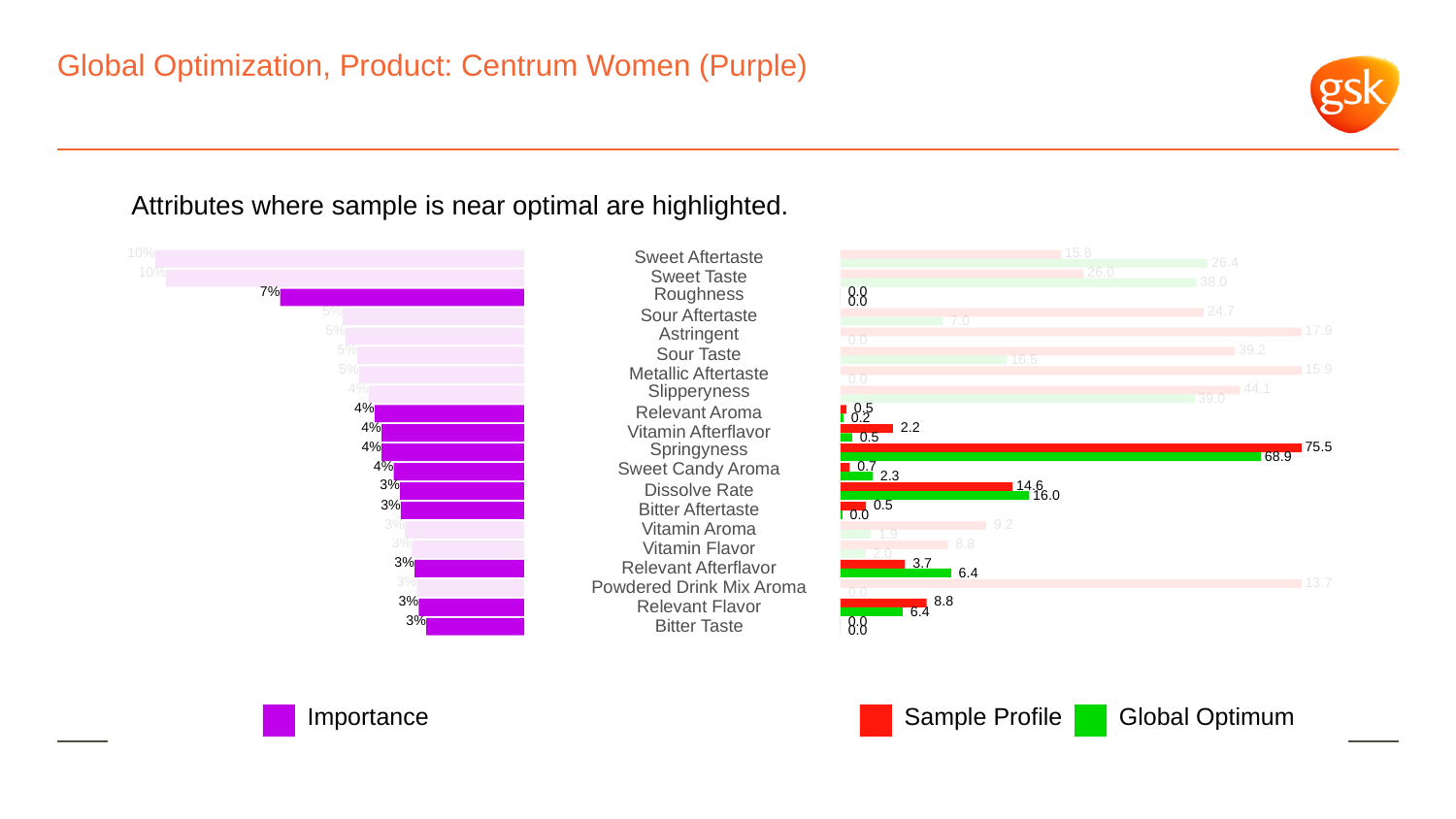

# Global Optimization, Product: Centrum Women (Purple)

Attributes where sample is near optimal are highlighted.

10%
 15.8

Sweet Aftertaste
 26.4

10%
 26.0

Sweet Taste
 38.0

7%
Roughness
  0.0

  0.0

5%
 24.7

Sour Aftertaste
  7.0

5%
Astringent
 17.9

  0.0

5%
 39.2

Sour Taste
 16.5

5%
 15.9

Metallic Aftertaste
  0.0

4%
Slipperyness
 44.1

 39.0

4%
  0.5

Relevant Aroma
  0.2

4%
  2.2

Vitamin Afterflavor
  0.5

4%
Springyness
 75.5

 68.9

4%
Sweet Candy Aroma
  0.7

  2.3

3%
 14.6

Dissolve Rate
 16.0

3%
  0.5

Bitter Aftertaste
  0.0

3%
  9.2

Vitamin Aroma
  1.9

3%
  8.8

Vitamin Flavor
  2.0

3%
  3.7

Relevant Afterflavor
  6.4

3%
 13.7

Powdered Drink Mix Aroma
  0.0

3%
  8.8

Relevant Flavor
  6.4

3%
  0.0

Bitter Taste
  0.0

Global Optimum
Sample Profile
Importance